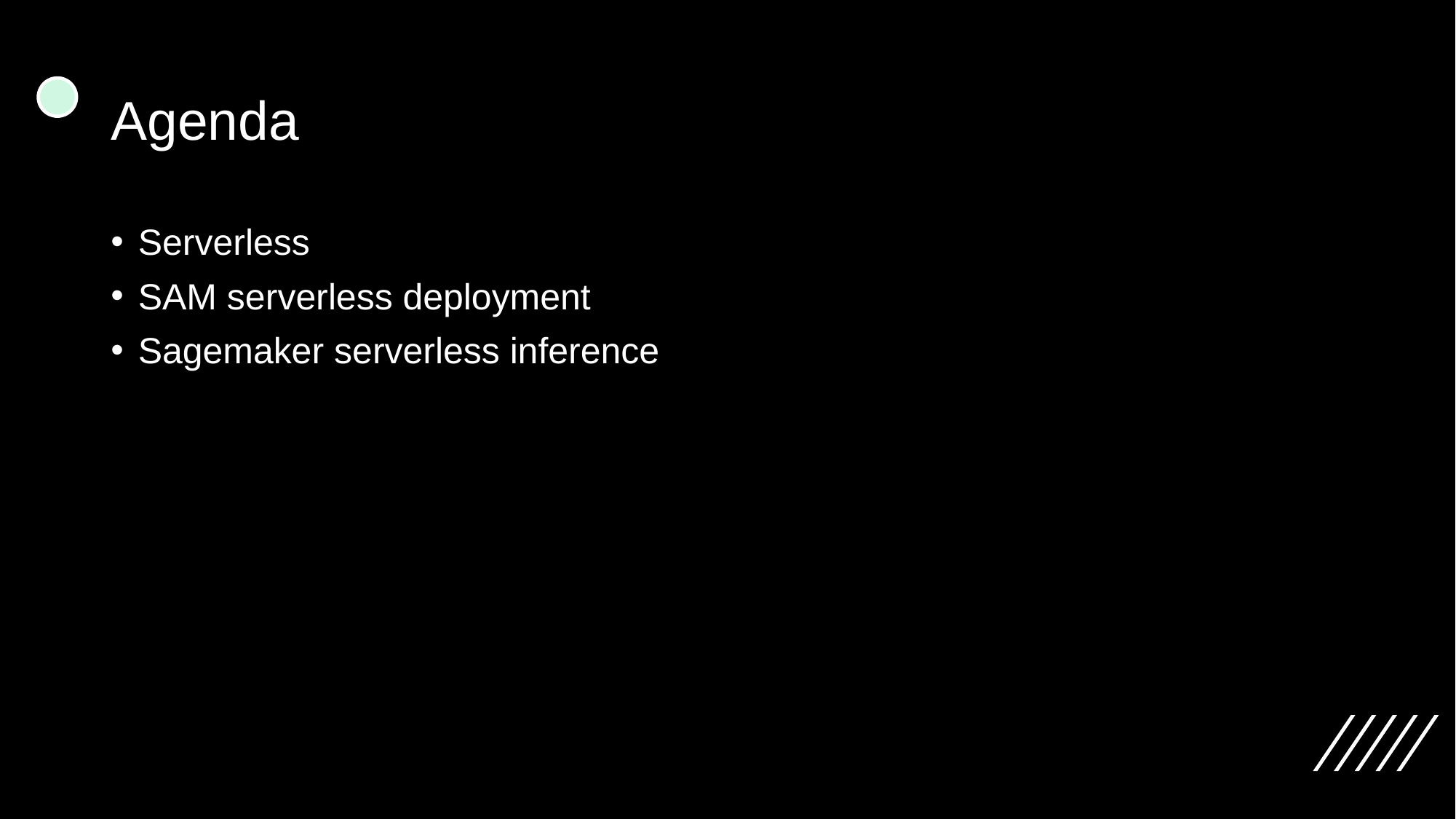

# Agenda
Serverless
SAM serverless deployment
Sagemaker serverless inference